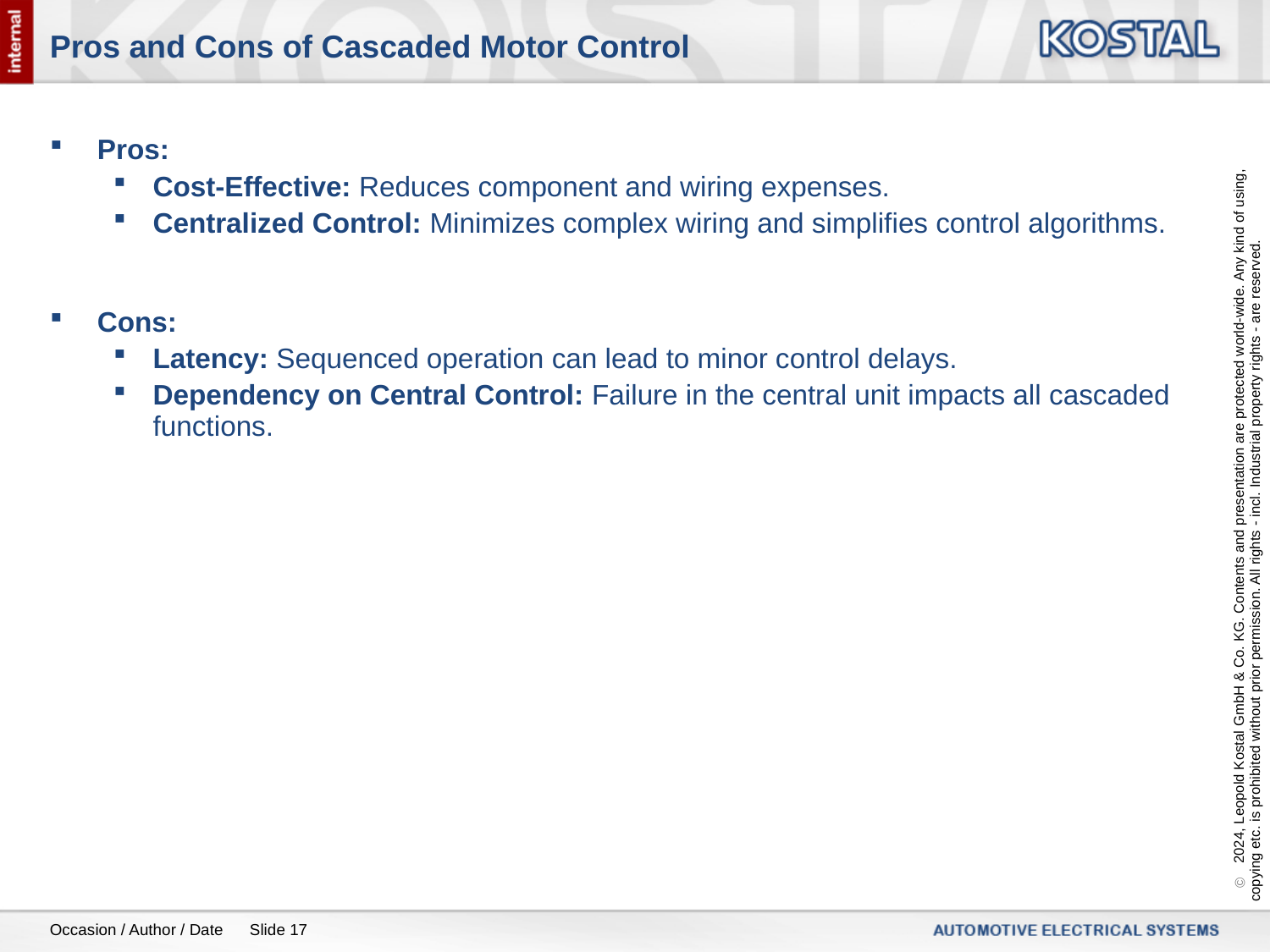

# Pros and Cons of Cascaded Motor Control
Pros:
Cost-Effective: Reduces component and wiring expenses.
Centralized Control: Minimizes complex wiring and simplifies control algorithms.

Cons:
Latency: Sequenced operation can lead to minor control delays.
Dependency on Central Control: Failure in the central unit impacts all cascaded functions.